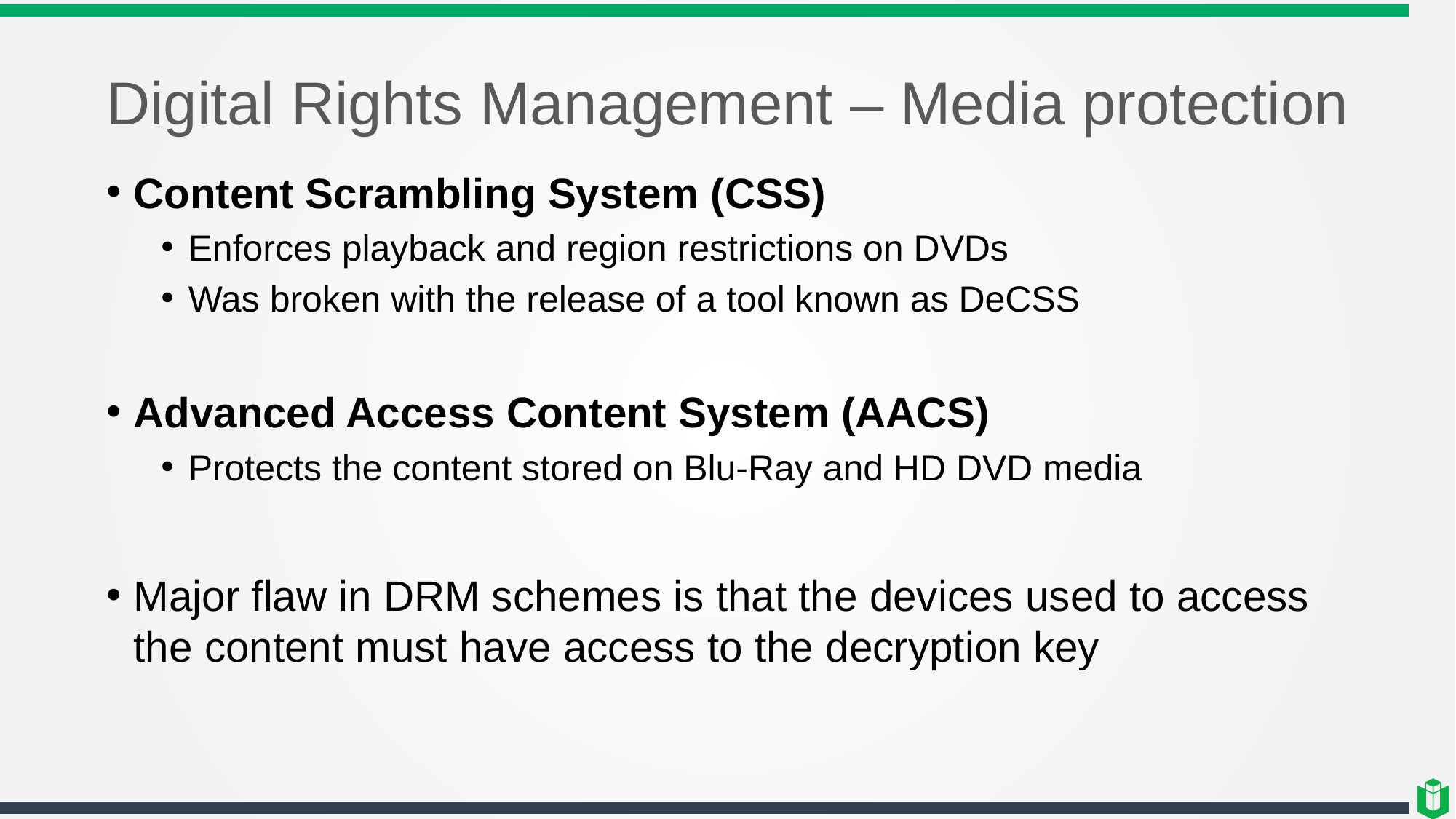

# Digital Rights Management – Media protection
Content Scrambling System (CSS)
Enforces playback and region restrictions on DVDs
Was broken with the release of a tool known as DeCSS

Advanced Access Content System (AACS)
Protects the content stored on Blu-Ray and HD DVD media

Major flaw in DRM schemes is that the devices used to access the content must have access to the decryption key